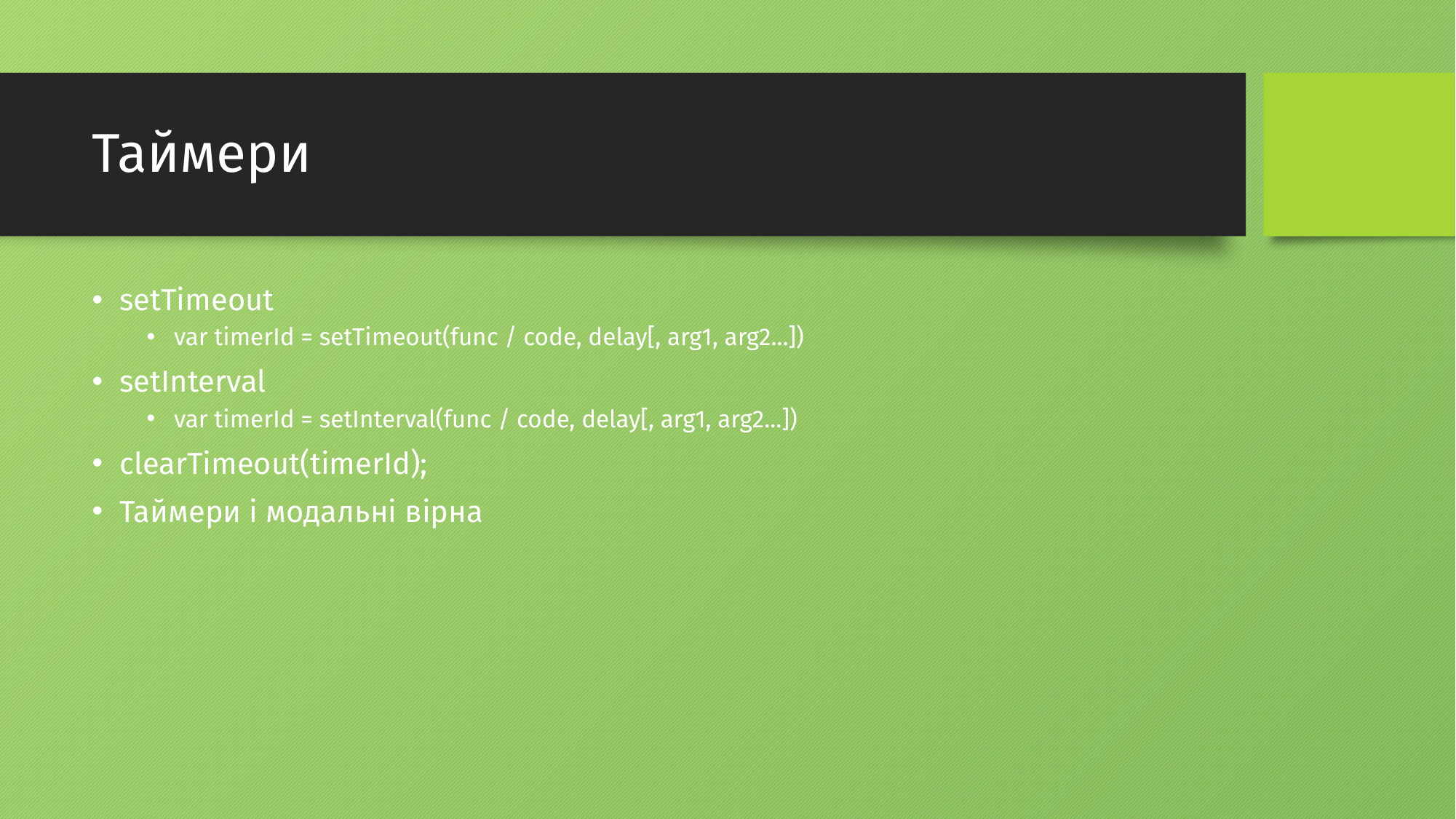

# Таймери
setTimeout
var timerId = setTimeout(func / code, delay[, arg1, arg2...])
setInterval
var timerId = setInterval(func / code, delay[, arg1, arg2...])
clearTimeout(timerId);
Таймери і модальні вірна